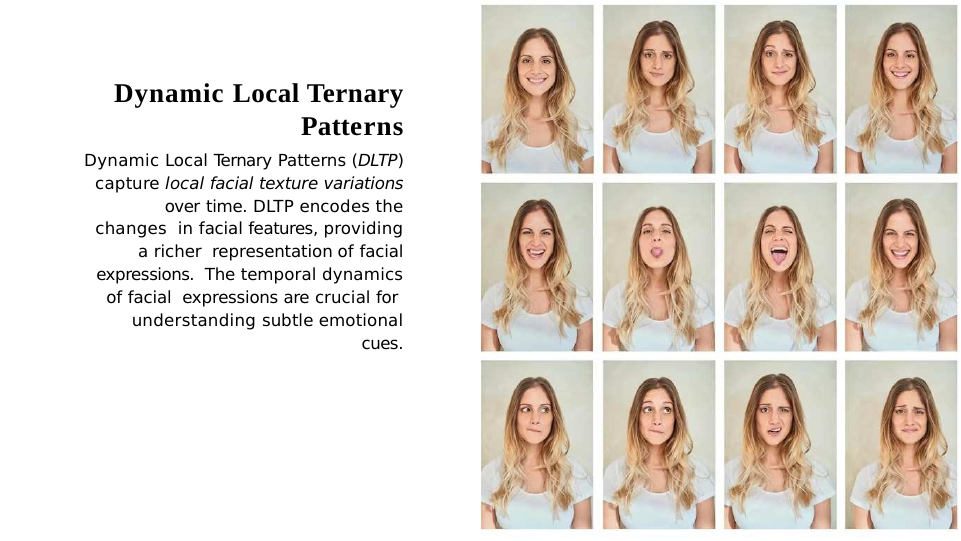

# Dynamic Local Ternary
Patterns
Dynamic Local Ternary Patterns (DLTP)  capture local facial texture variations  over time. DLTP encodes the changes  in facial features, providing a richer  representation of facial expressions.  The temporal dynamics of facial  expressions are crucial for  understanding subtle emotional cues.